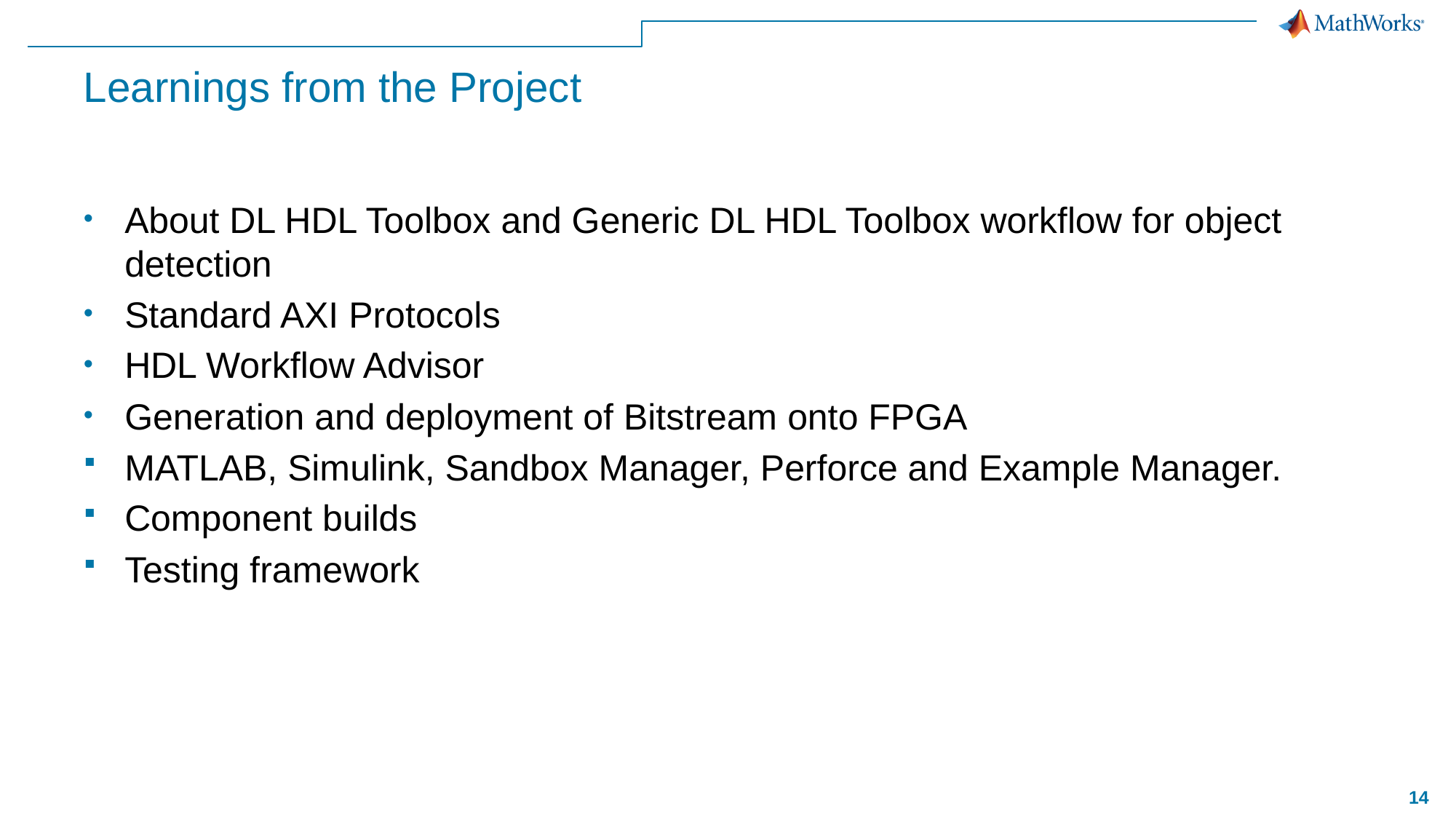

# Learnings from the Project
About DL HDL Toolbox and Generic DL HDL Toolbox workflow for object detection
Standard AXI Protocol​s
HDL Workflow Advisor
Generation and deployment of Bitstream onto FPGA
MATLAB, Simulink, Sandbox Manager, Perforce and Example Manager.
Component builds
Testing framework